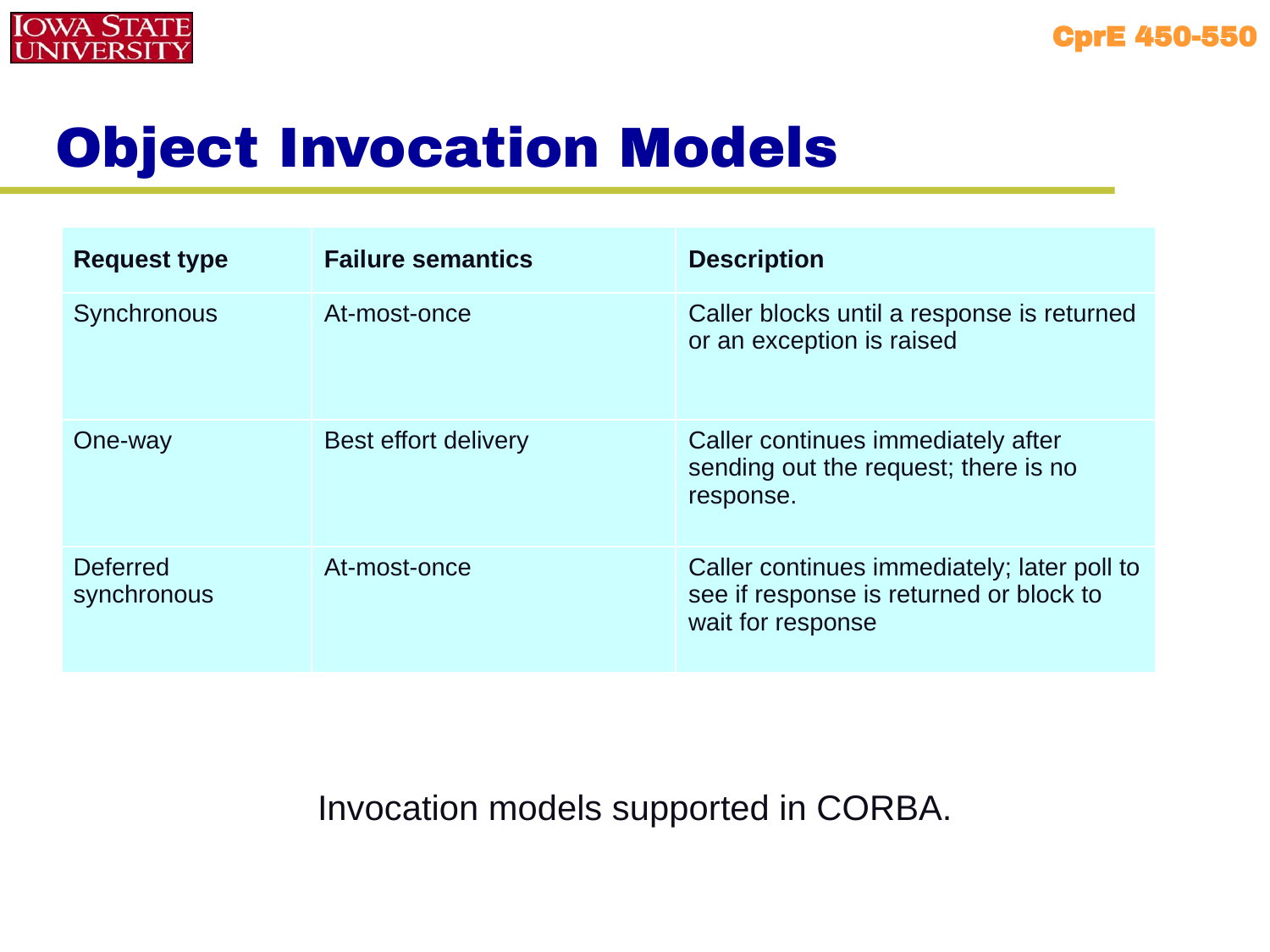

# Object Invocation Models
| Request type | Failure semantics | Description |
| --- | --- | --- |
| Synchronous | At-most-once | Caller blocks until a response is returned or an exception is raised |
| One-way | Best effort delivery | Caller continues immediately after sending out the request; there is no response. |
| Deferred synchronous | At-most-once | Caller continues immediately; later poll to see if response is returned or block to wait for response |
Invocation models supported in CORBA.